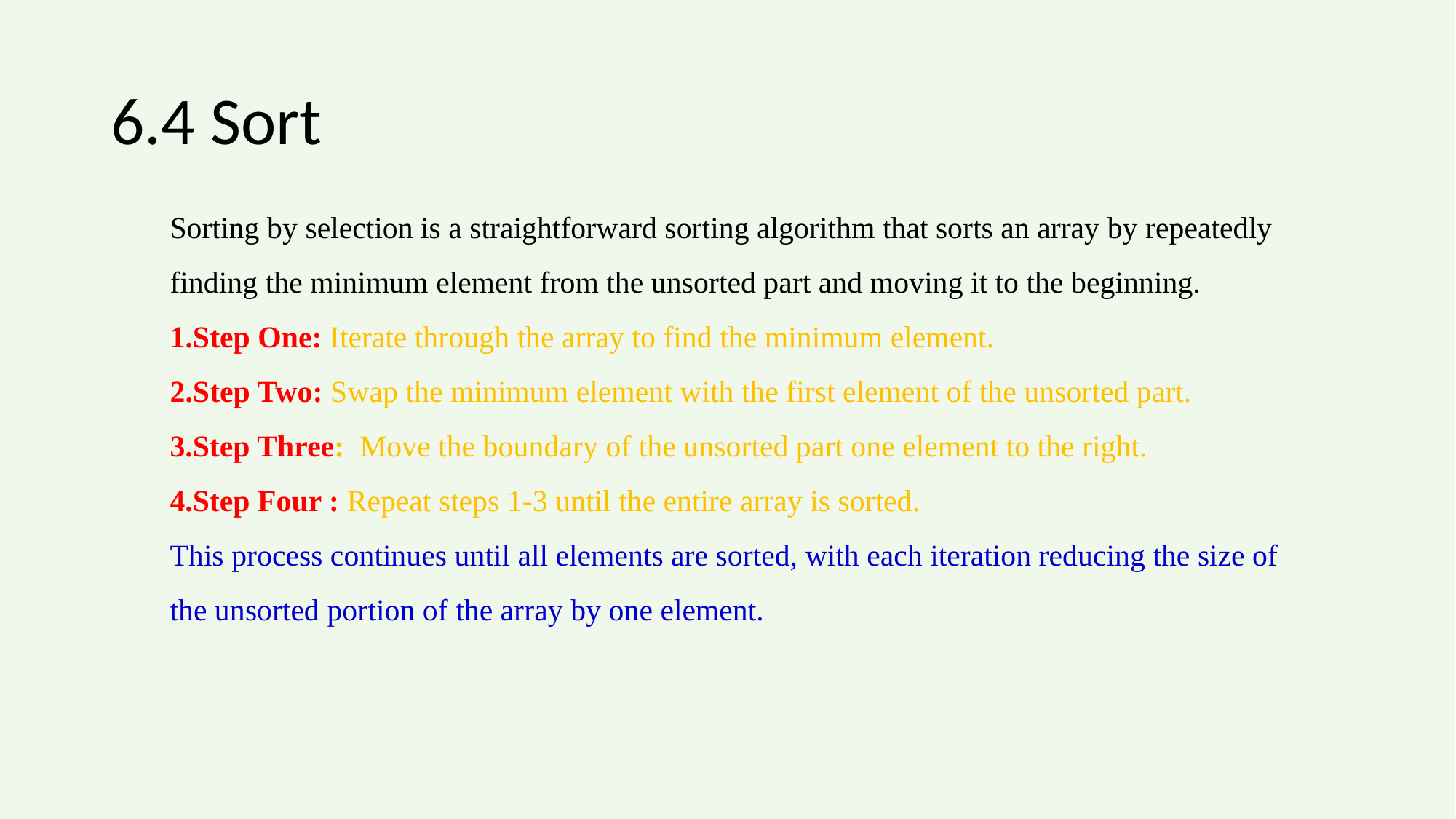

# 6.4 Sort
Sorting by selection is a straightforward sorting algorithm that sorts an array by repeatedly finding the minimum element from the unsorted part and moving it to the beginning.
1.Step One: Iterate through the array to find the minimum element.
2.Step Two: Swap the minimum element with the first element of the unsorted part.
Step Three:  Move the boundary of the unsorted part one element to the right.
Step Four : Repeat steps 1-3 until the entire array is sorted.
This process continues until all elements are sorted, with each iteration reducing the size of the unsorted portion of the array by one element.